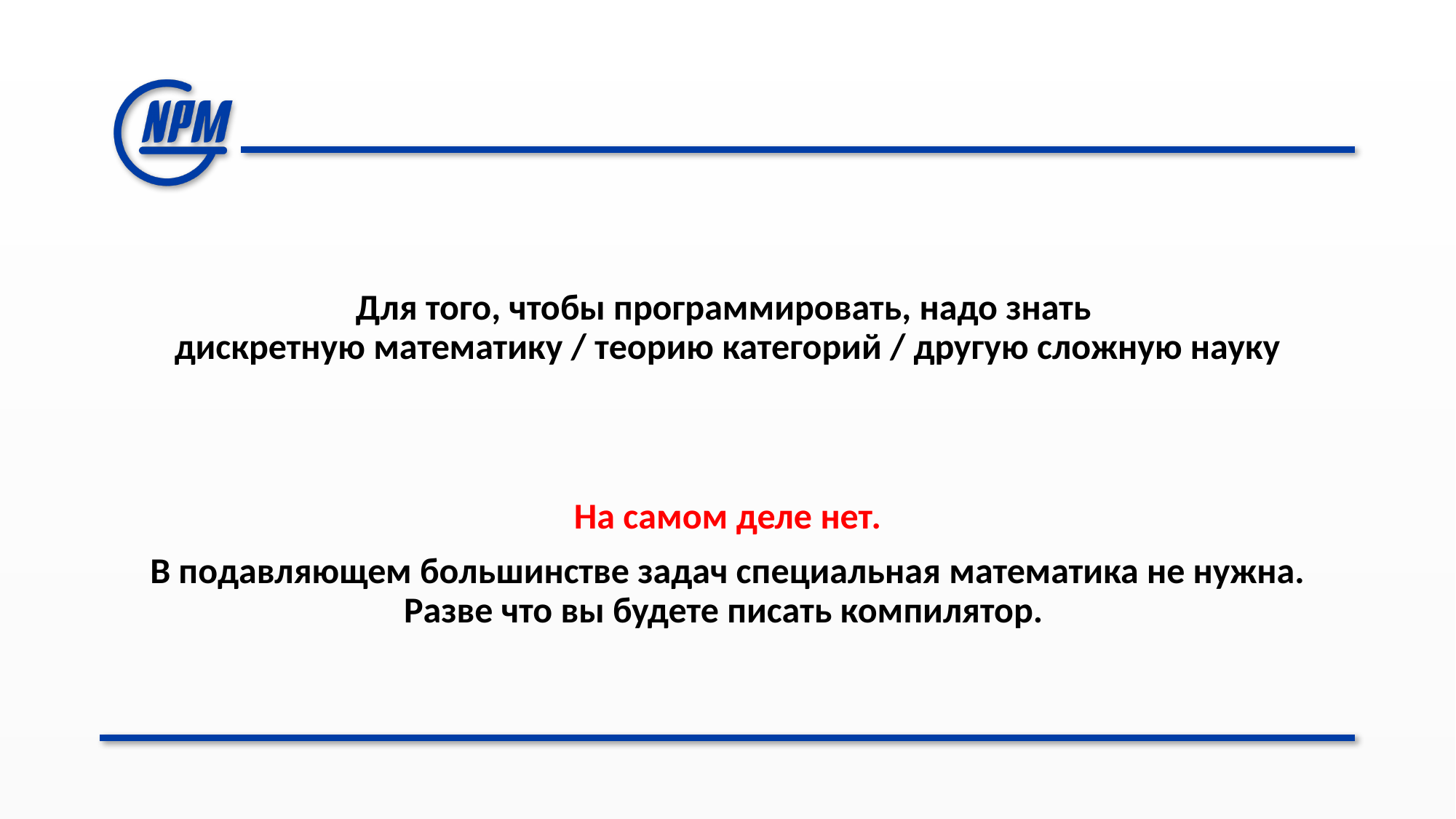

#
Для того, чтобы программировать, надо знать
дискретную математику / теорию категорий / другую сложную науку
На самом деле нет.
В подавляющем большинстве задач специальная математика не нужна. Разве что вы будете писать компилятор.